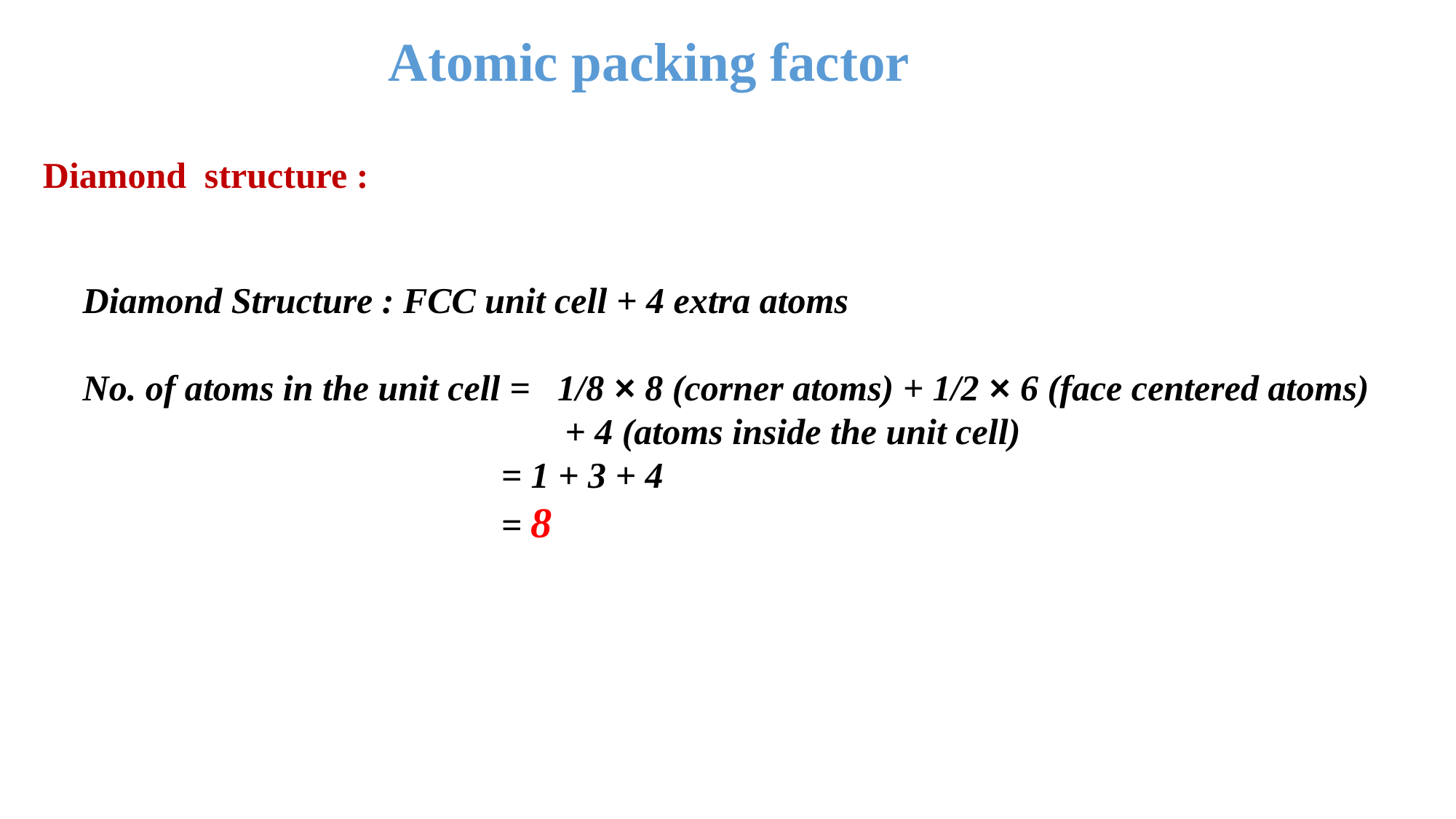

Atomic packing factor
Diamond  structure :
Diamond Structure : FCC unit cell + 4 extra atoms

No. of atoms in the unit cell =   1/8 × 8 (corner atoms) + 1/2 × 6 (face centered atoms)
                                                     + 4 (atoms inside the unit cell)
                                              = 1 + 3 + 4
                                              = 8